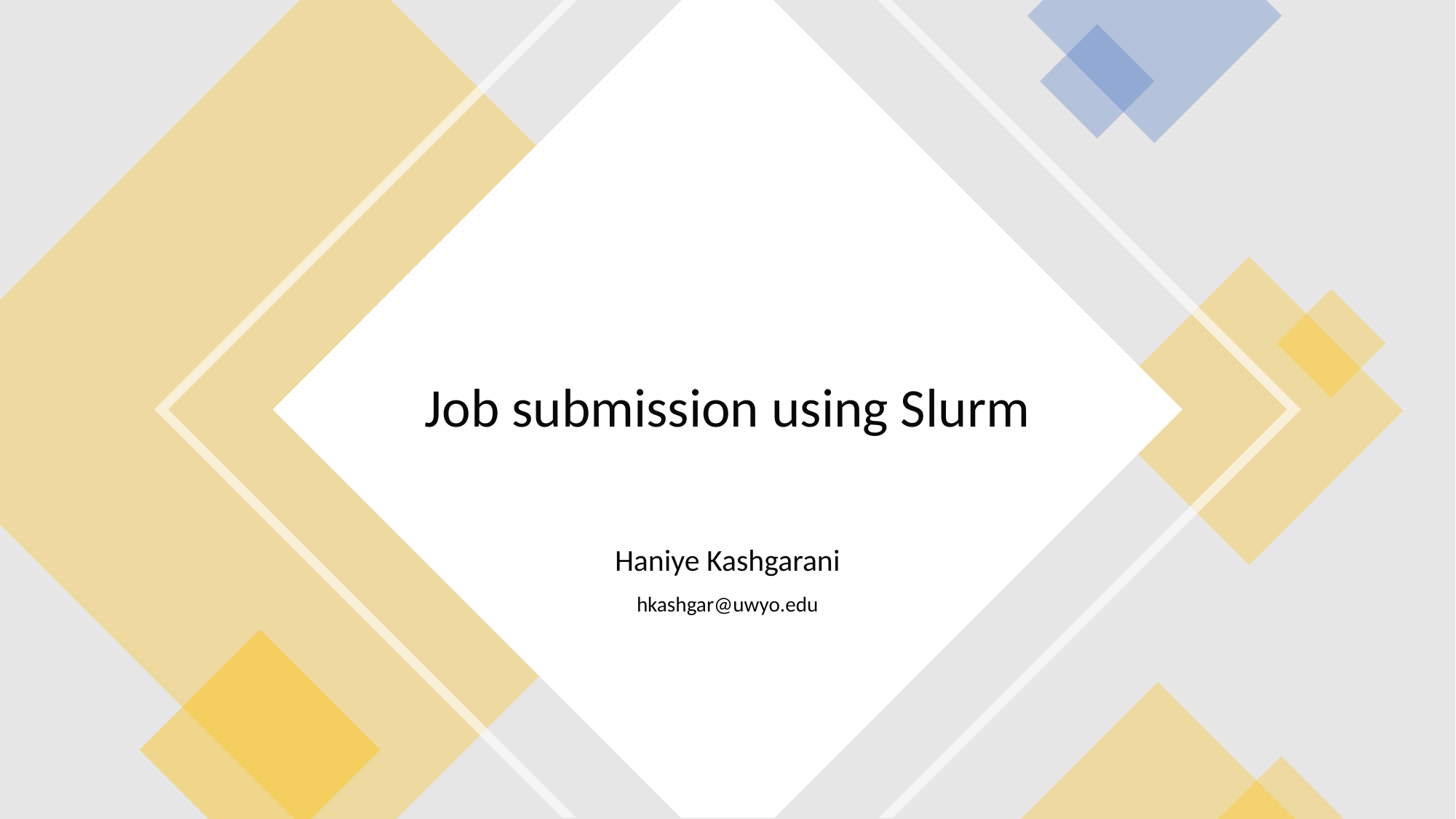

# Job submission using Slurm

Haniye Kashgarani
hkashgar@uwyo.edu